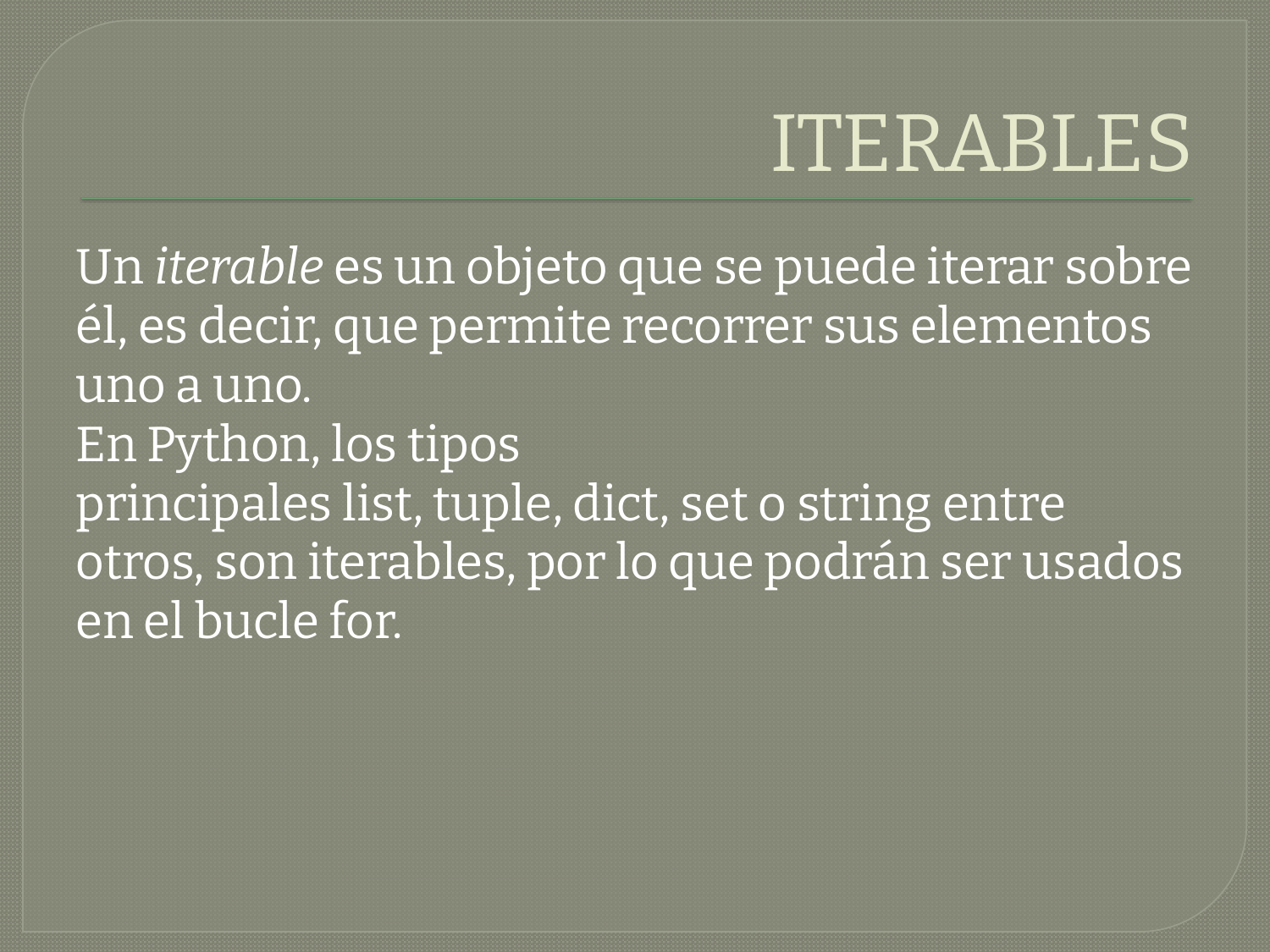

# ITERABLES
Un iterable es un objeto que se puede iterar sobre él, es decir, que permite recorrer sus elementos uno a uno.
En Python, los tipos principales list, tuple, dict, set o string entre otros, son iterables, por lo que podrán ser usados en el bucle for.